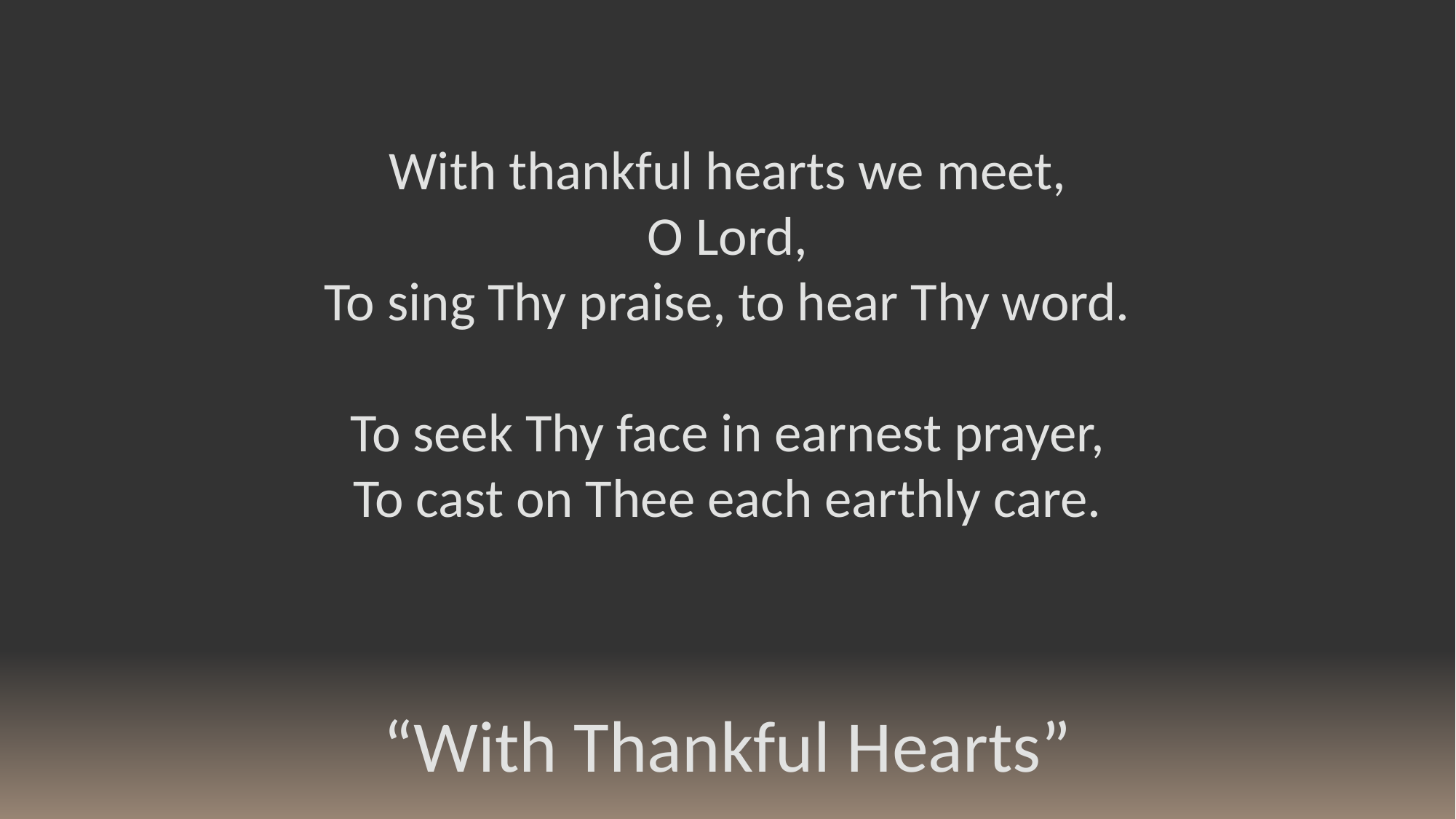

With thankful hearts we meet,
O Lord,
To sing Thy praise, to hear Thy word.

To seek Thy face in earnest prayer,
To cast on Thee each earthly care.

“With Thankful Hearts”